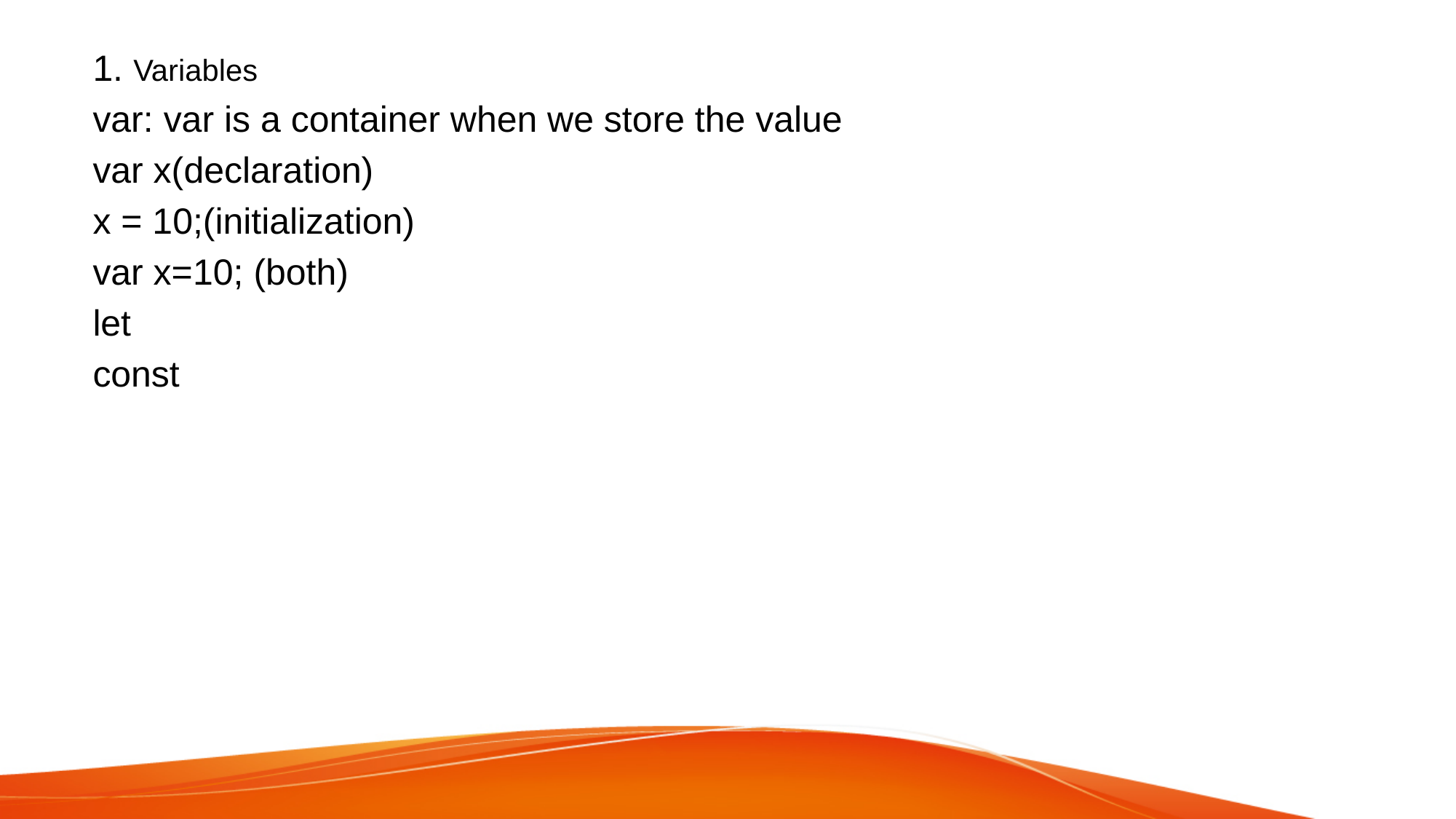

1. Variables
var: var is a container when we store the value
var x(declaration)
x = 10;(initialization)
var x=10; (both)
let
const